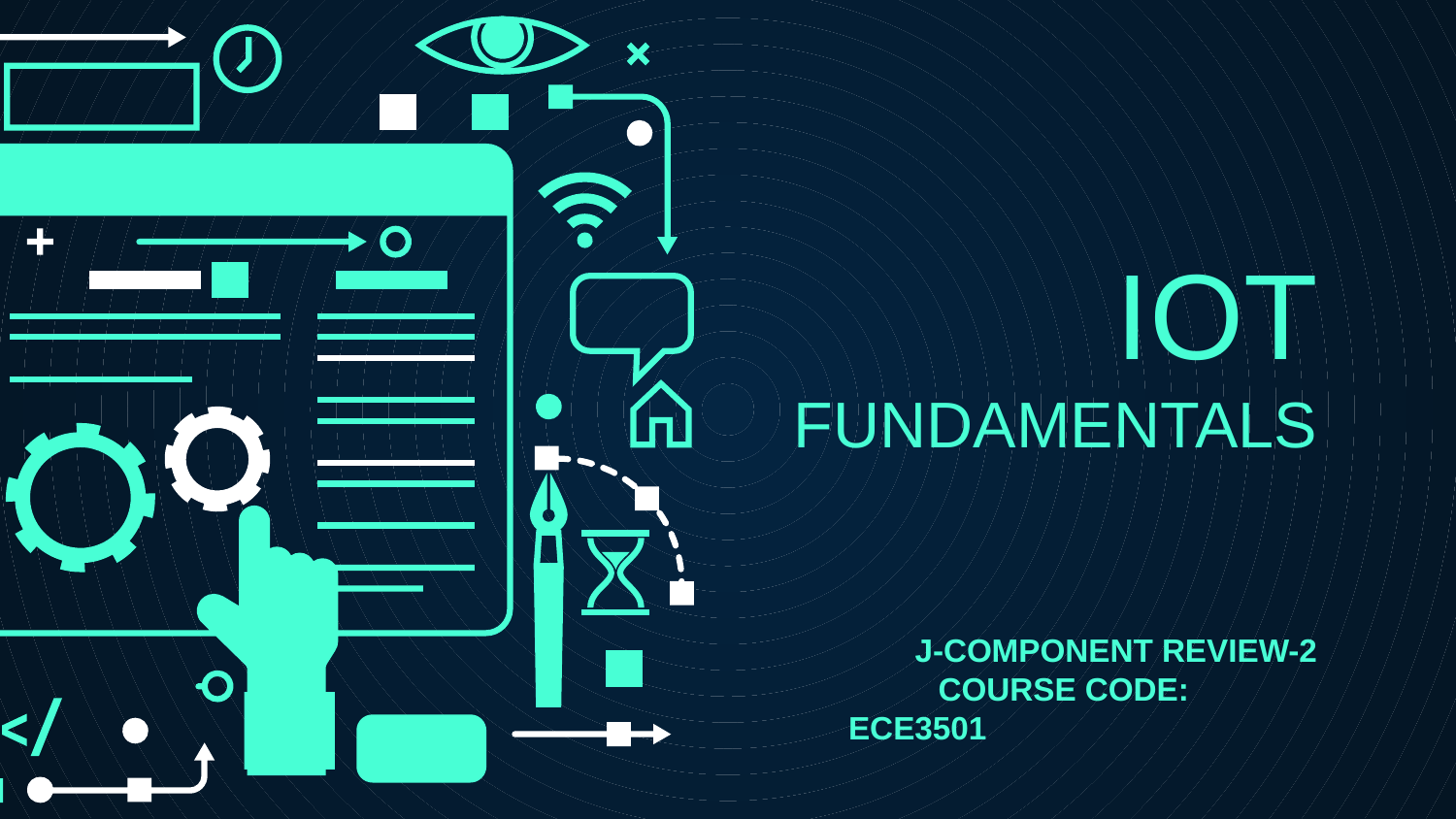

# IOT FUNDAMENTALS

J-COMPONENT REVIEW-2
          COURSE CODE: ECE3501